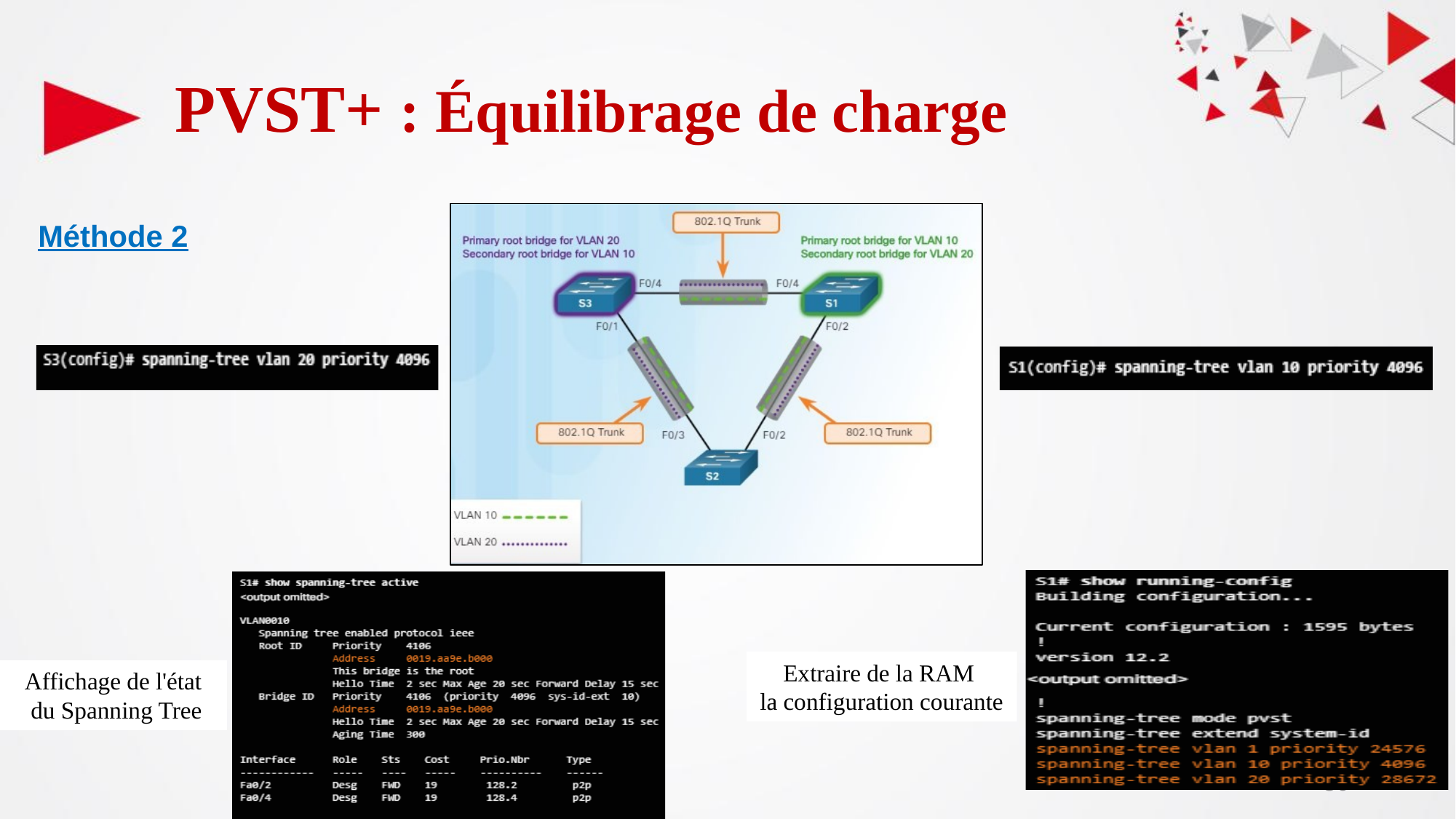

# PVST+ : Équilibrage de charge

Méthode 2

Extraire de la RAM
la configuration courante
Affichage de l'état
 du Spanning Tree
30